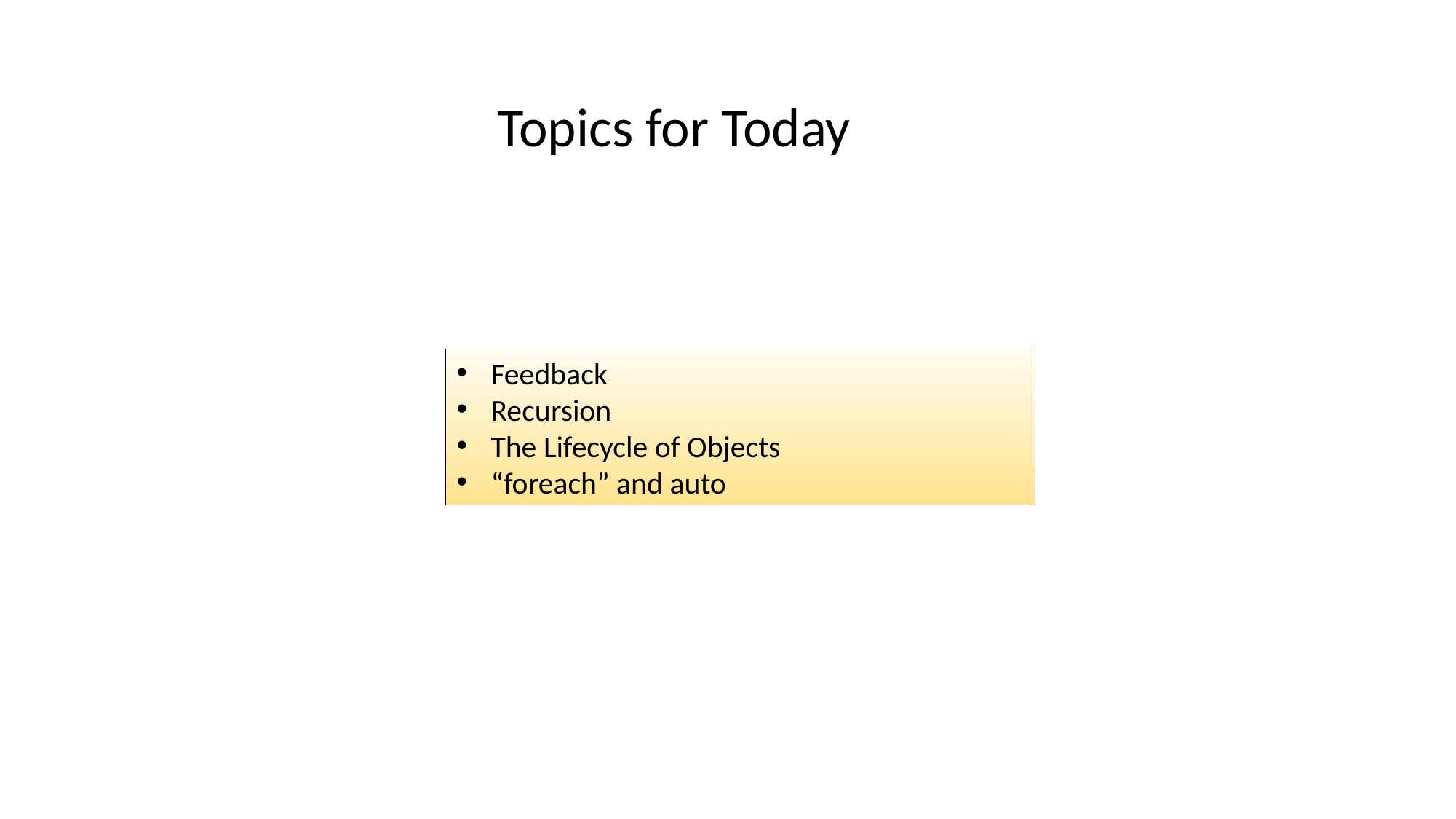

Topics for Today
Feedback
Recursion
The Lifecycle of Objects
“foreach” and auto